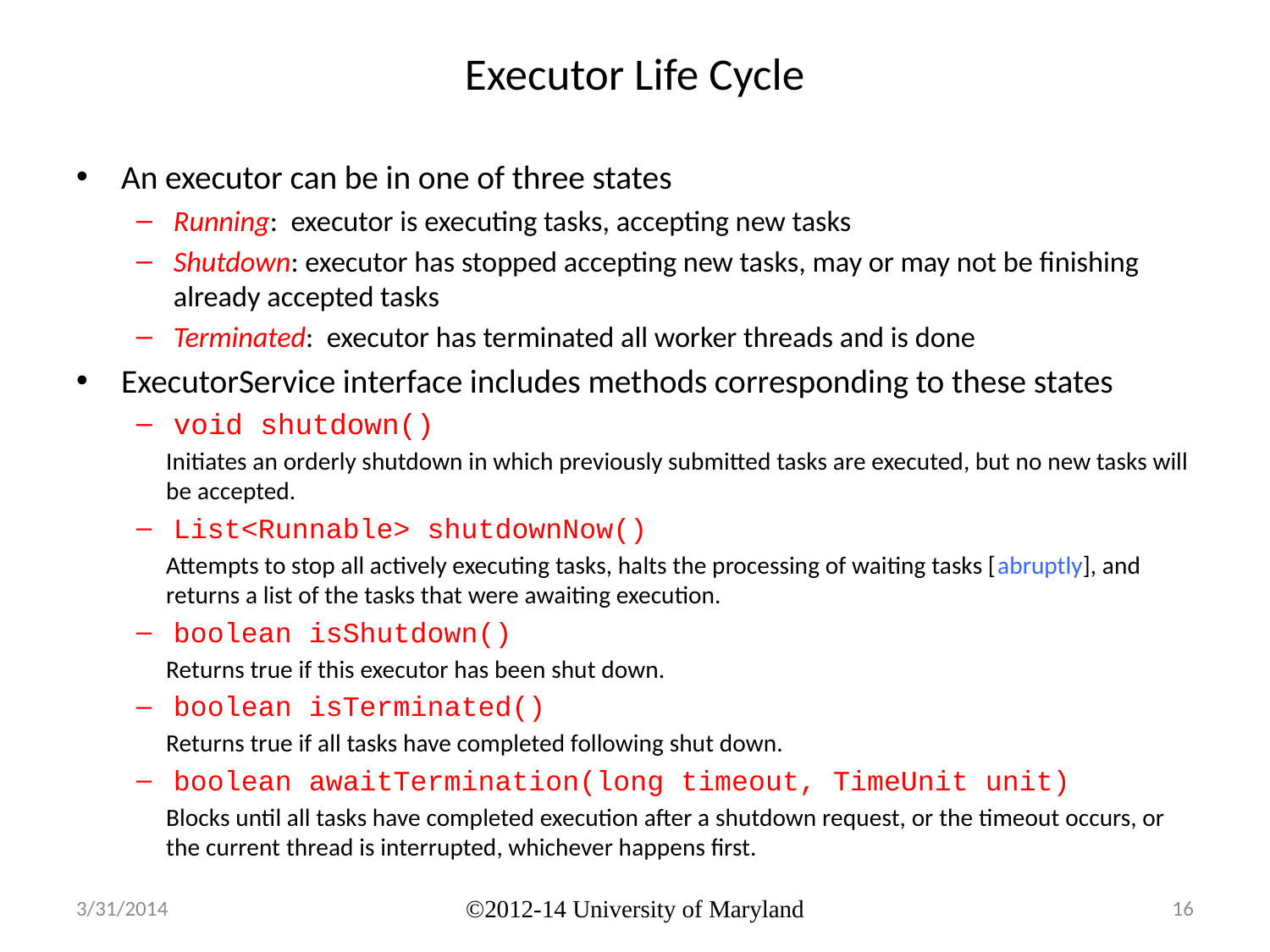

# Executor Life Cycle
An executor can be in one of three states
Running:  executor is executing tasks, accepting new tasks
Shutdown: executor has stopped accepting new tasks, may or may not be finishing already accepted tasks
Terminated:  executor has terminated all worker threads and is done
ExecutorService interface includes methods corresponding to these states
void shutdown()
Initiates an orderly shutdown in which previously submitted tasks are executed, but no new tasks will be accepted.
List<Runnable> shutdownNow()
Attempts to stop all actively executing tasks, halts the processing of waiting tasks [abruptly], and returns a list of the tasks that were awaiting execution.
boolean isShutdown()
Returns true if this executor has been shut down.
boolean isTerminated()
Returns true if all tasks have completed following shut down.
boolean awaitTermination(long timeout, TimeUnit unit)
Blocks until all tasks have completed execution after a shutdown request, or the timeout occurs, or the current thread is interrupted, whichever happens first.
3/31/2014
©2012-14 University of Maryland
16